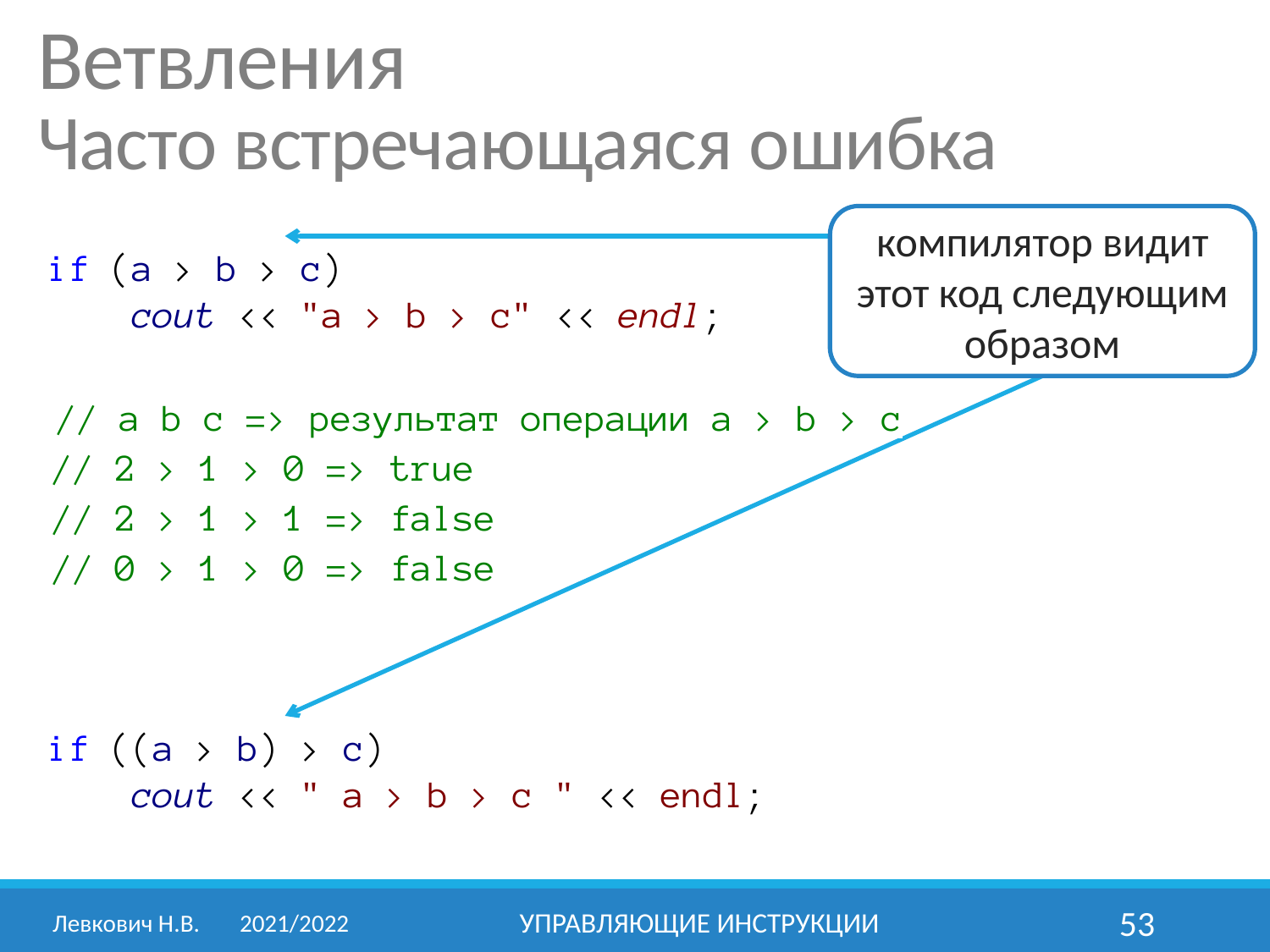

Ветвления
Часто встречающаяся ошибка
компилятор видит этот код следующим образом
if (a > b > c)
    cout << "a > b > c" << endl;
// a b c => результат операции a > b > c
// 2 > 1 > 0 => true
// 2 > 1 > 1 => false
// 0 > 1 > 0 => false
if ((a > b) > c)
    cout << " a > b > c " << endl;
Левкович Н.В.	2021/2022
Управляющие инструкции
53